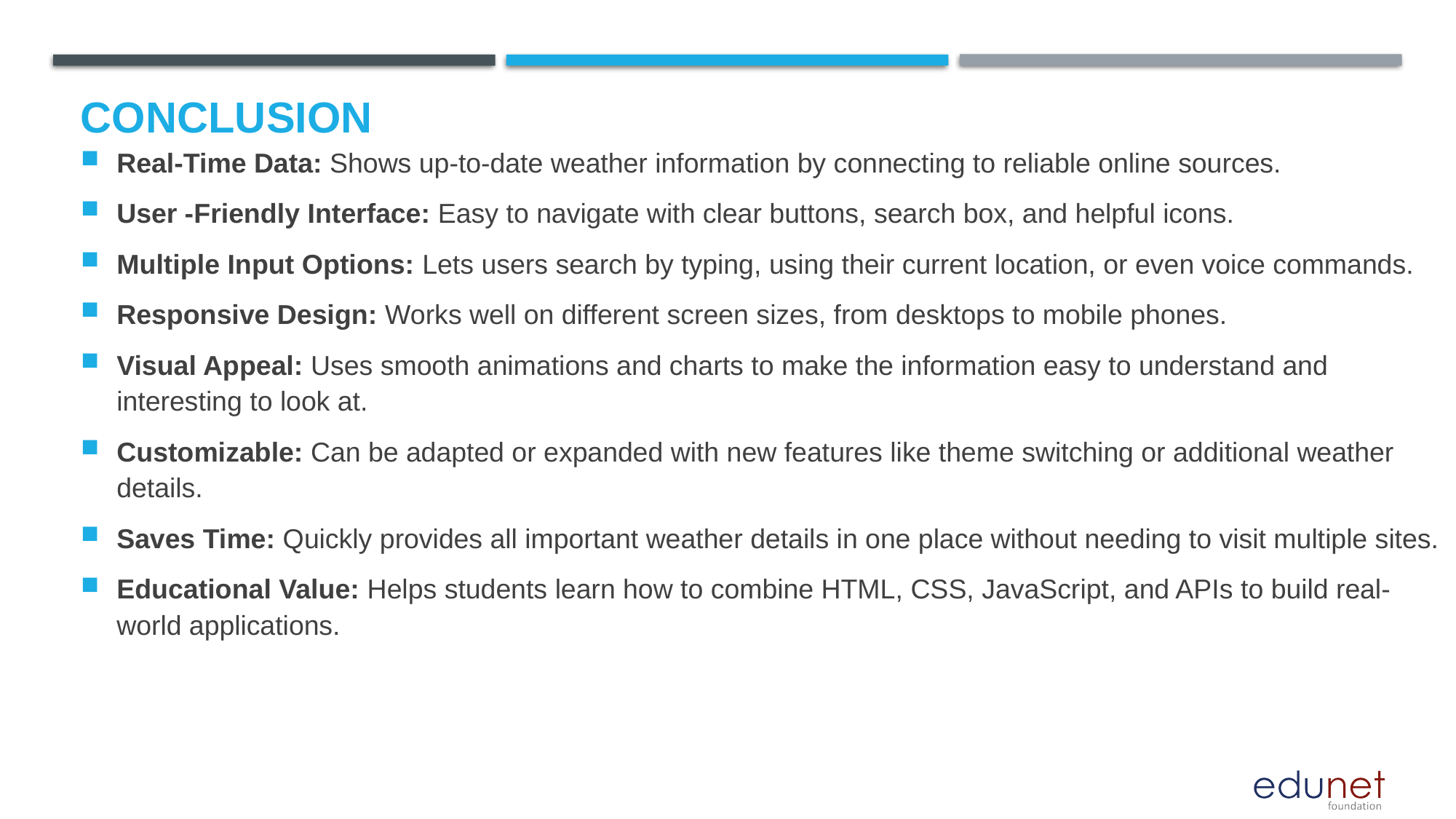

# Conclusion
Real-Time Data: Shows up-to-date weather information by connecting to reliable online sources.
User -Friendly Interface: Easy to navigate with clear buttons, search box, and helpful icons.
Multiple Input Options: Lets users search by typing, using their current location, or even voice commands.
Responsive Design: Works well on different screen sizes, from desktops to mobile phones.
Visual Appeal: Uses smooth animations and charts to make the information easy to understand and interesting to look at.
Customizable: Can be adapted or expanded with new features like theme switching or additional weather details.
Saves Time: Quickly provides all important weather details in one place without needing to visit multiple sites.
Educational Value: Helps students learn how to combine HTML, CSS, JavaScript, and APIs to build real-world applications.